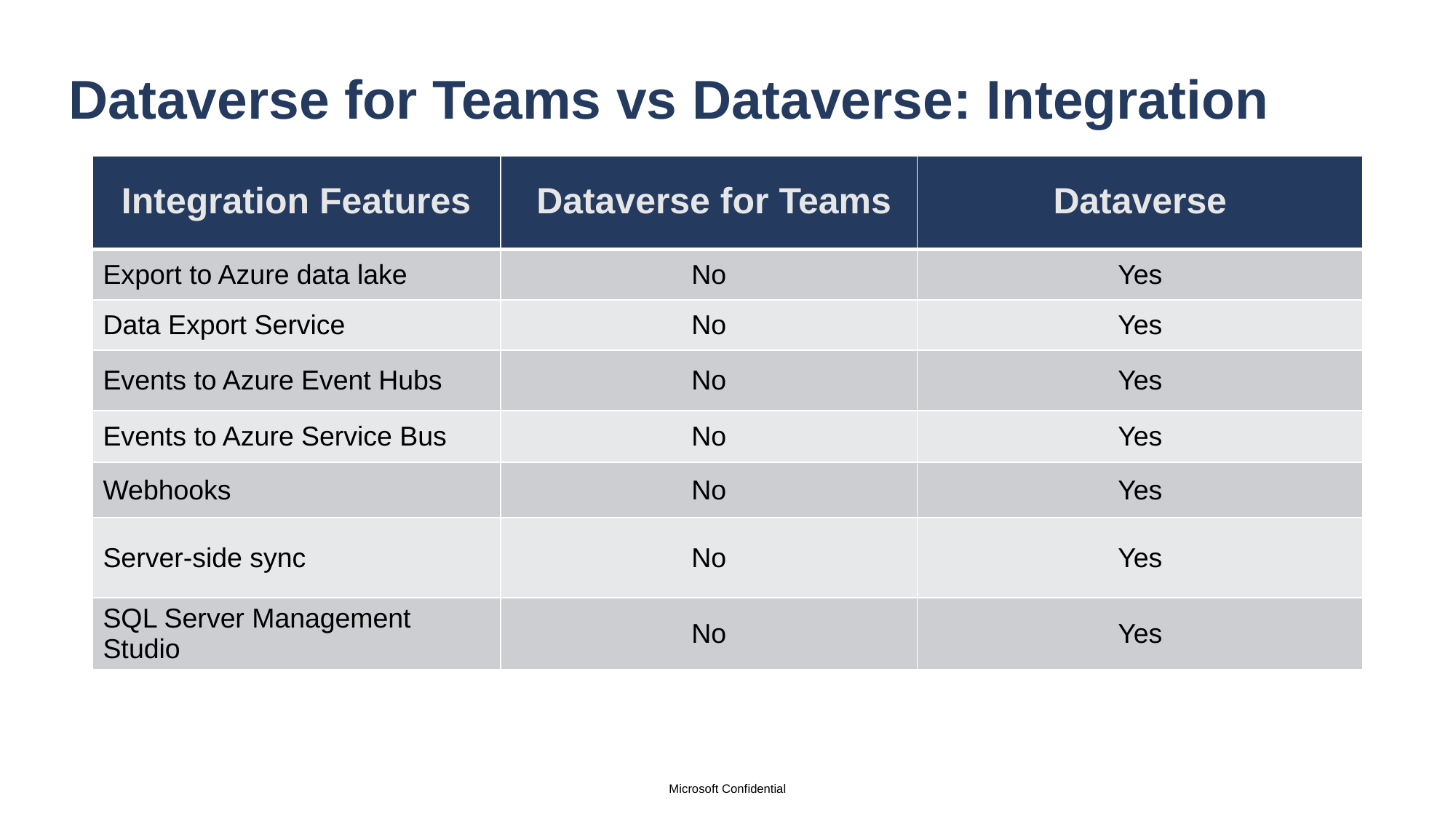

# Dataverse for Teams vs Dataverse: Integration
| Integration Features | Dataverse for Teams | Dataverse |
| --- | --- | --- |
| Export to Azure data lake | No | Yes |
| Data Export Service | No | Yes |
| Events to Azure Event Hubs | No | Yes |
| Events to Azure Service Bus | No | Yes |
| Webhooks | No | Yes |
| Server-side sync | No | Yes |
| SQL Server Management Studio | No | Yes |
Microsoft Confidential